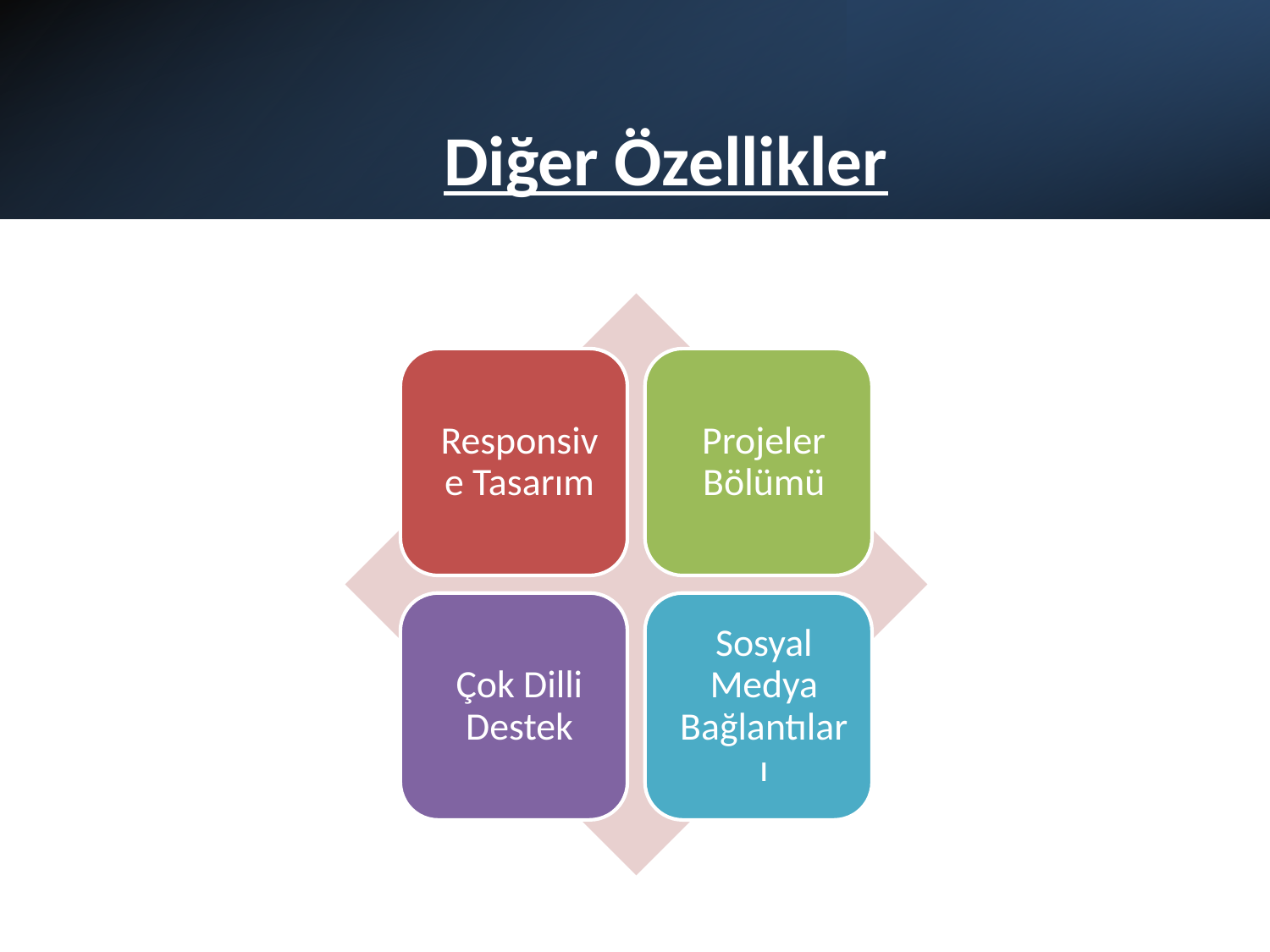

# Diğer Özellikler
Responsive Tasarım
Projeler Bölümü
Çok Dilli Destek
Sosyal Medya Bağlantıları